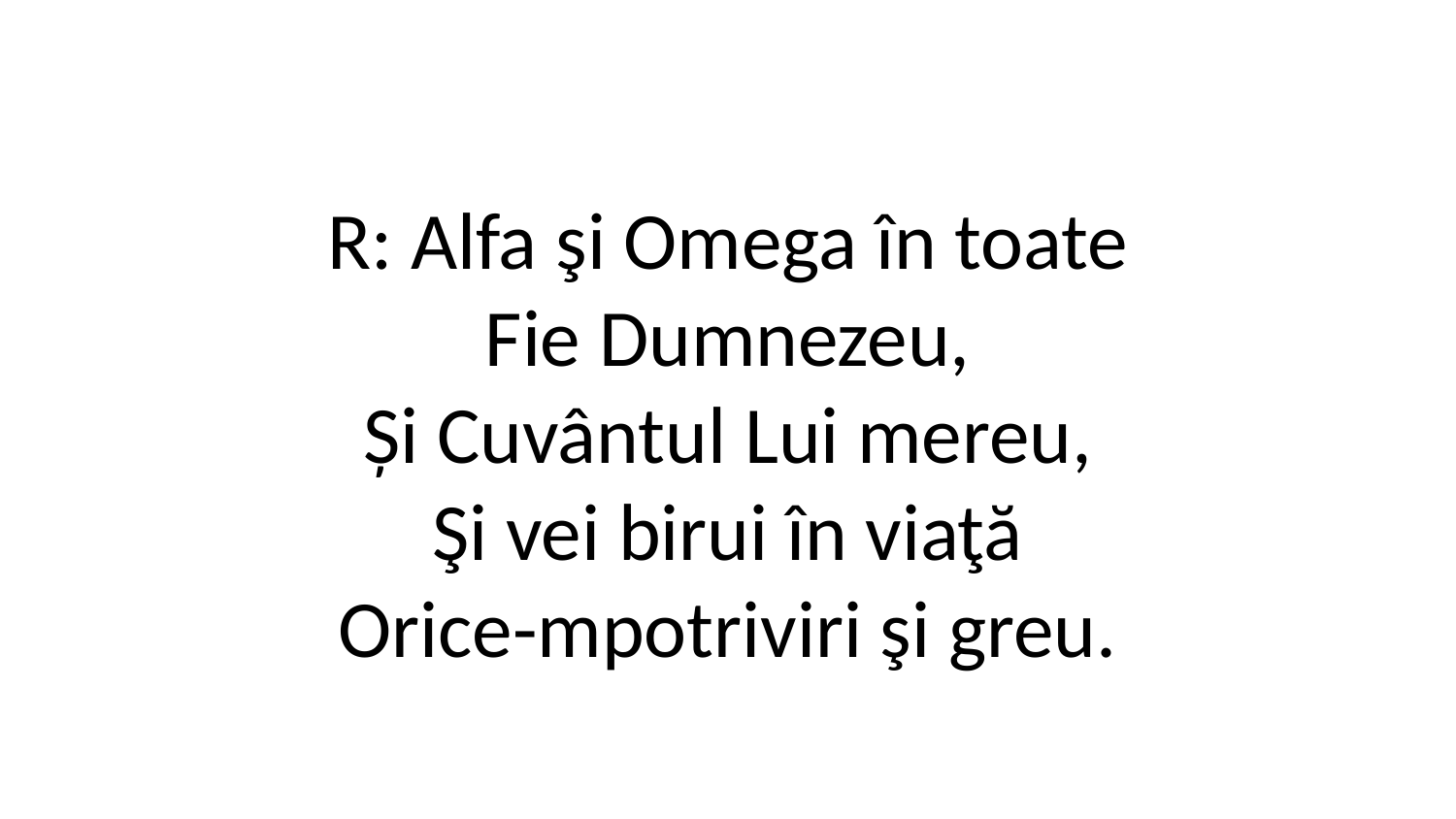

R: Alfa şi Omega în toate
Fie Dumnezeu,
Și Cuvântul Lui mereu,
Şi vei birui în viaţă
Orice-mpotriviri şi greu.